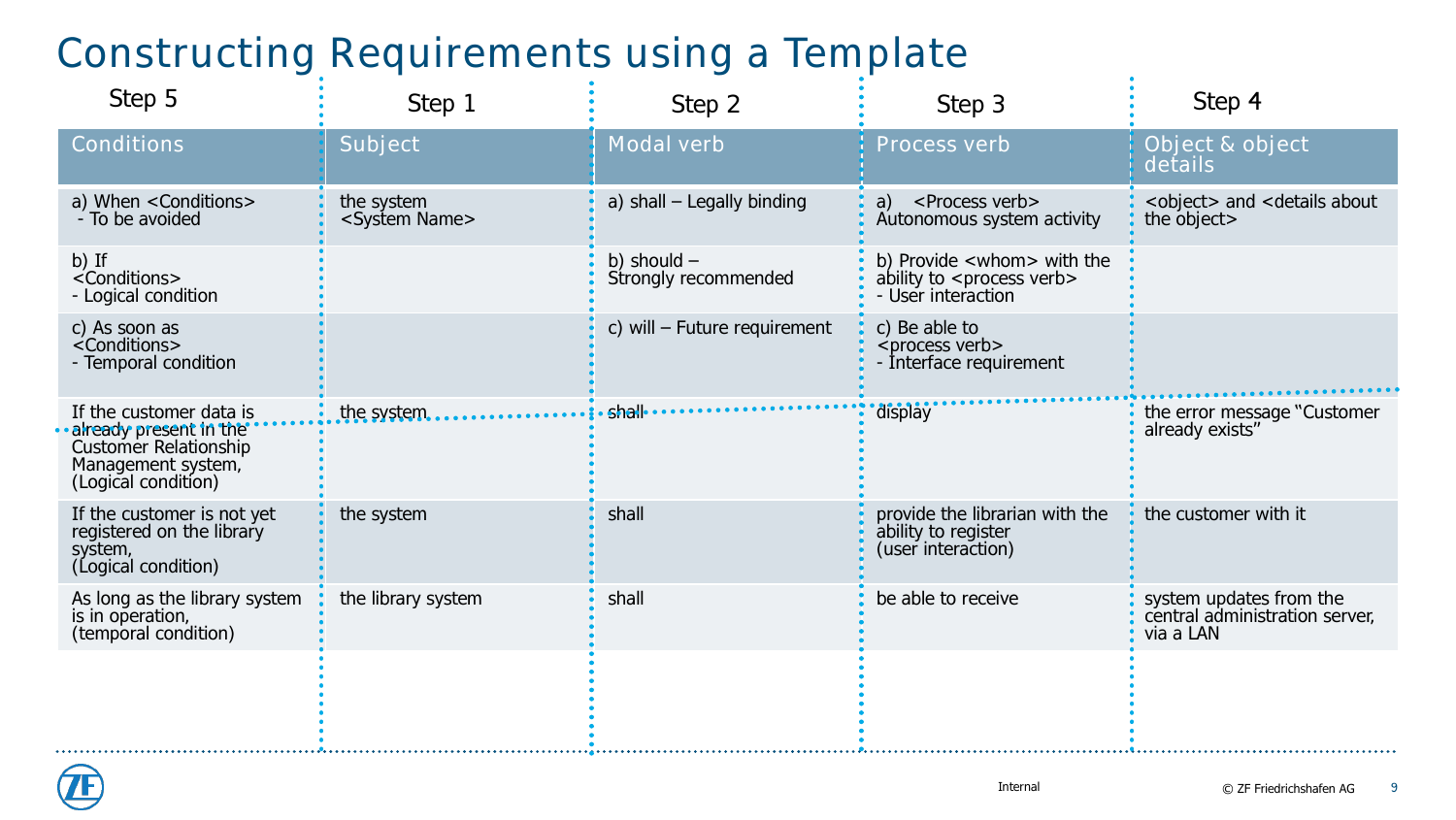

# Constructing Requirements using a Template
Step 5
Step 4
Step 1
Step 3
Step 2
| Conditions | Subject | Modal verb | Process verb | Object & object details |
| --- | --- | --- | --- | --- |
| a) When <Conditions> - To be avoided | the system <System Name> | a) shall – Legally binding | <Process verb> Autonomous system activity | <object> and <details about the object> |
| b) If <Conditions> - Logical condition |  | b) should – Strongly recommended | b) Provide <whom> with the ability to <process verb> - User interaction |  |
| c) As soon as <Conditions> - Temporal condition |  | c) will – Future requirement | c) Be able to <process verb> - Interface requirement |  |
| If the customer data is already present in the Customer Relationship Management system, (Logical condition) | the system | shall | display | the error message “Customer already exists” |
| If the customer is not yet registered on the library system, (Logical condition) | the system | shall | provide the librarian with the ability to register (user interaction) | the customer with it |
| As long as the library system is in operation, (temporal condition) | the library system | shall | be able to receive | system updates from the central administration server, via a LAN |

9